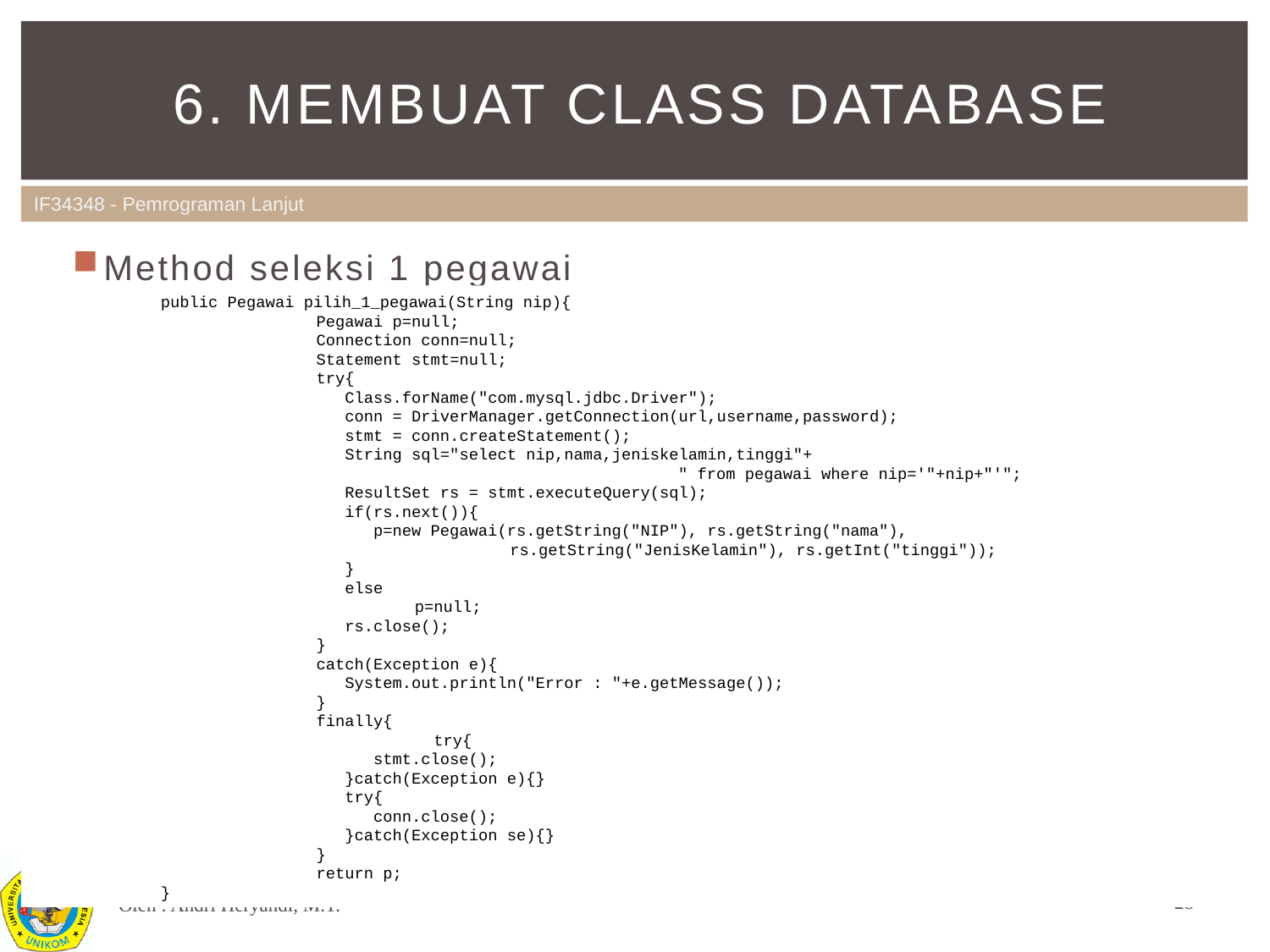

# 6. Membuat class DATABASE
Method seleksi 1 pegawai
	public Pegawai pilih_1_pegawai(String nip){
		   Pegawai p=null;
		   Connection conn=null;
		   Statement stmt=null;
		   try{
		      Class.forName("com.mysql.jdbc.Driver");
		      conn = DriverManager.getConnection(url,username,password);
		      stmt = conn.createStatement();
		      String sql="select nip,nama,jeniskelamin,tinggi"+
		      			 " from pegawai where nip='"+nip+"'";
		      ResultSet rs = stmt.executeQuery(sql);
		      if(rs.next()){
		         p=new Pegawai(rs.getString("NIP"), rs.getString("nama"),
		        	          rs.getString("JenisKelamin"), rs.getInt("tinggi"));
		      }
		      else
		    	p=null;
		      rs.close();
		   }
		   catch(Exception e){
		      System.out.println("Error : "+e.getMessage());
		   }
		   finally{
			  try{
		         stmt.close();
		      }catch(Exception e){}
		      try{
		         conn.close();
		      }catch(Exception se){}
		   }
		   return p;
	}
28
Oleh : Andri Heryandi, M.T.